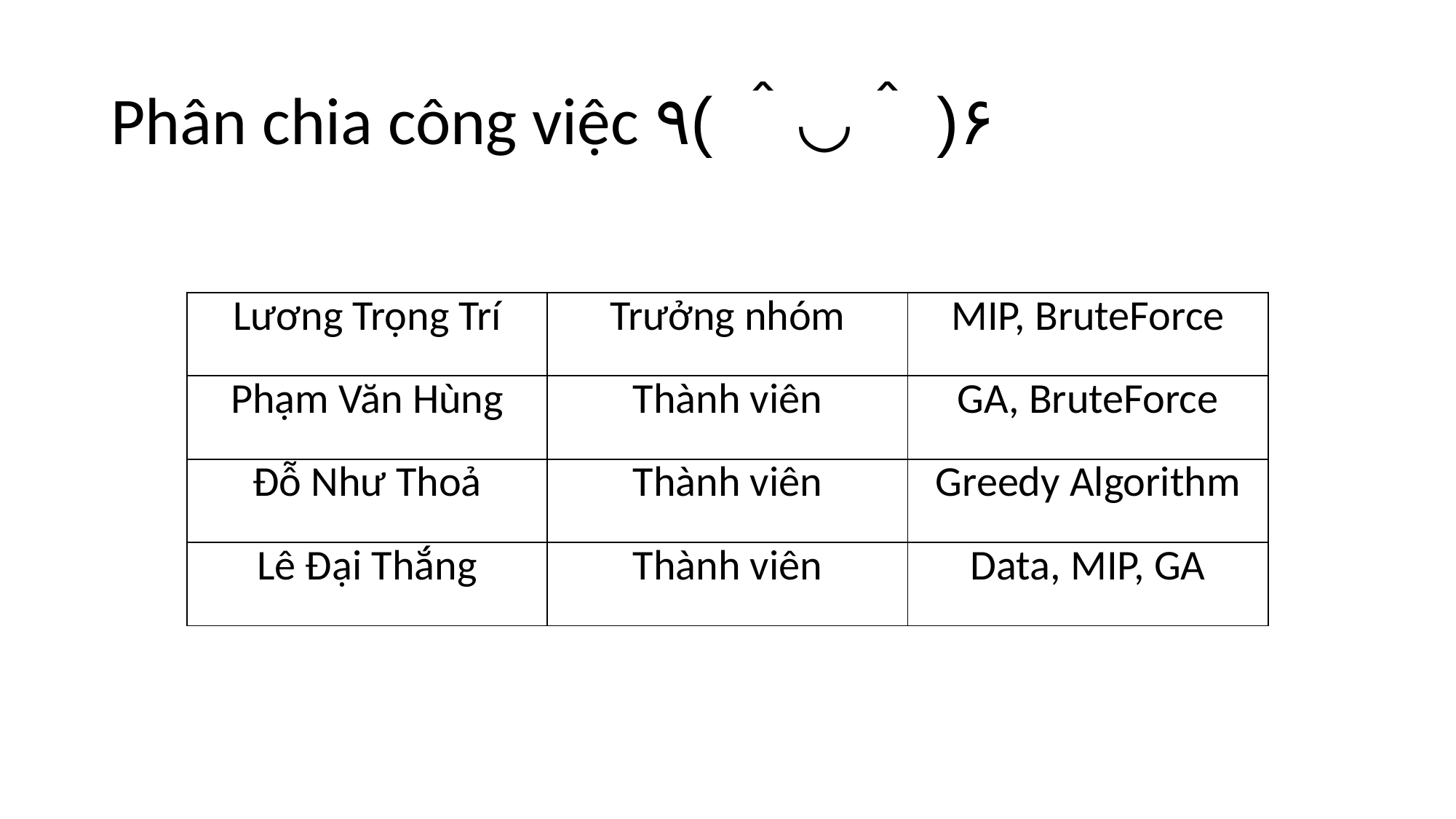

# Phân chia công việc ٩(＾◡＾)۶
| Lương Trọng Trí | Trưởng nhóm | MIP, BruteForce |
| --- | --- | --- |
| Phạm Văn Hùng | Thành viên | GA, BruteForce |
| Đỗ Như Thoả | Thành viên | Greedy Algorithm |
| Lê Đại Thắng | Thành viên | Data, MIP, GA |